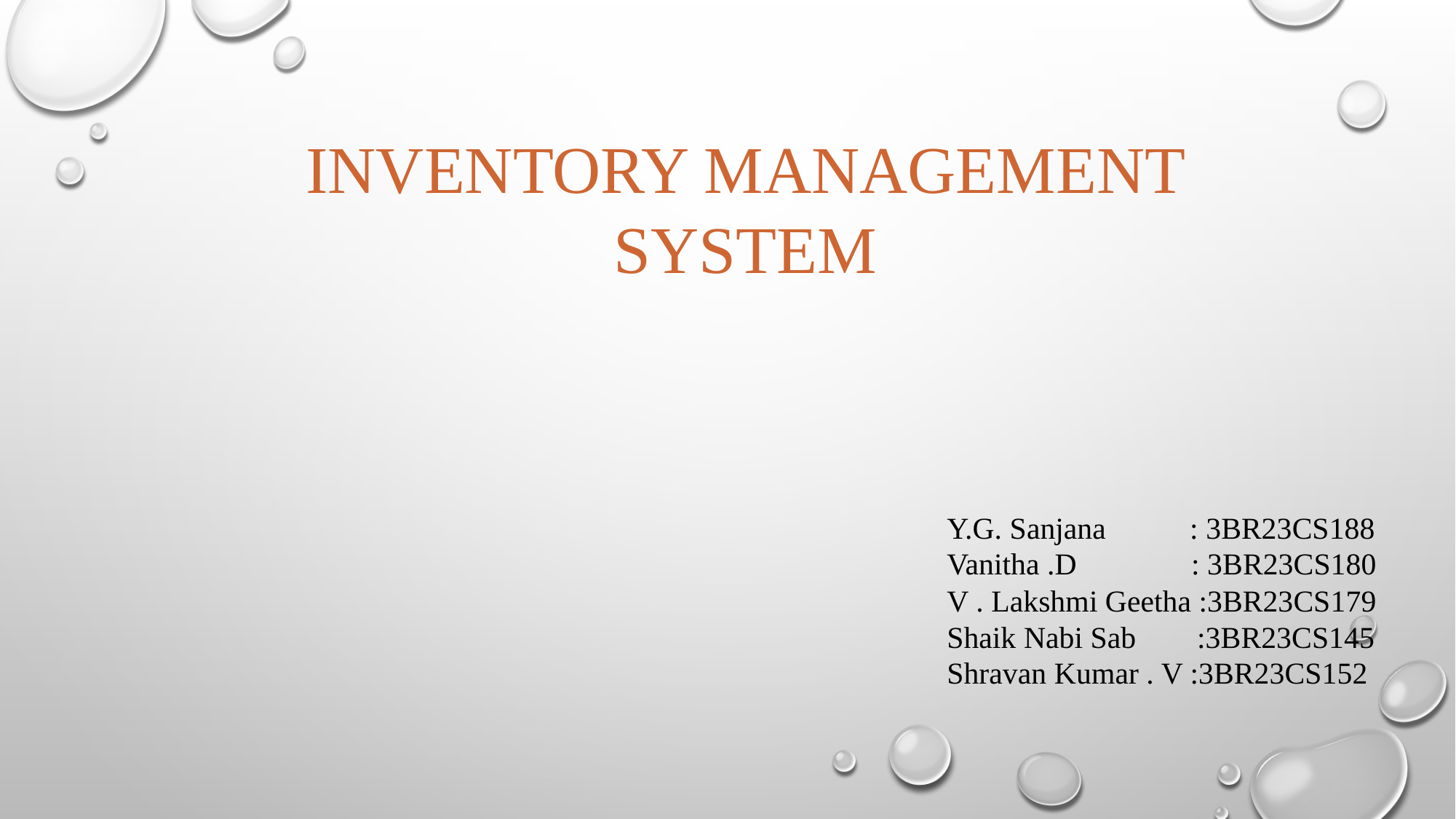

INVENTORY MANAGEMENT
SYSTEM
Y.G. Sanjana           : 3BR23CS188
Vanitha .D               : 3BR23CS180
V . Lakshmi Geetha :3BR23CS179
Shaik Nabi Sab        :3BR23CS145
Shravan Kumar . V :3BR23CS152